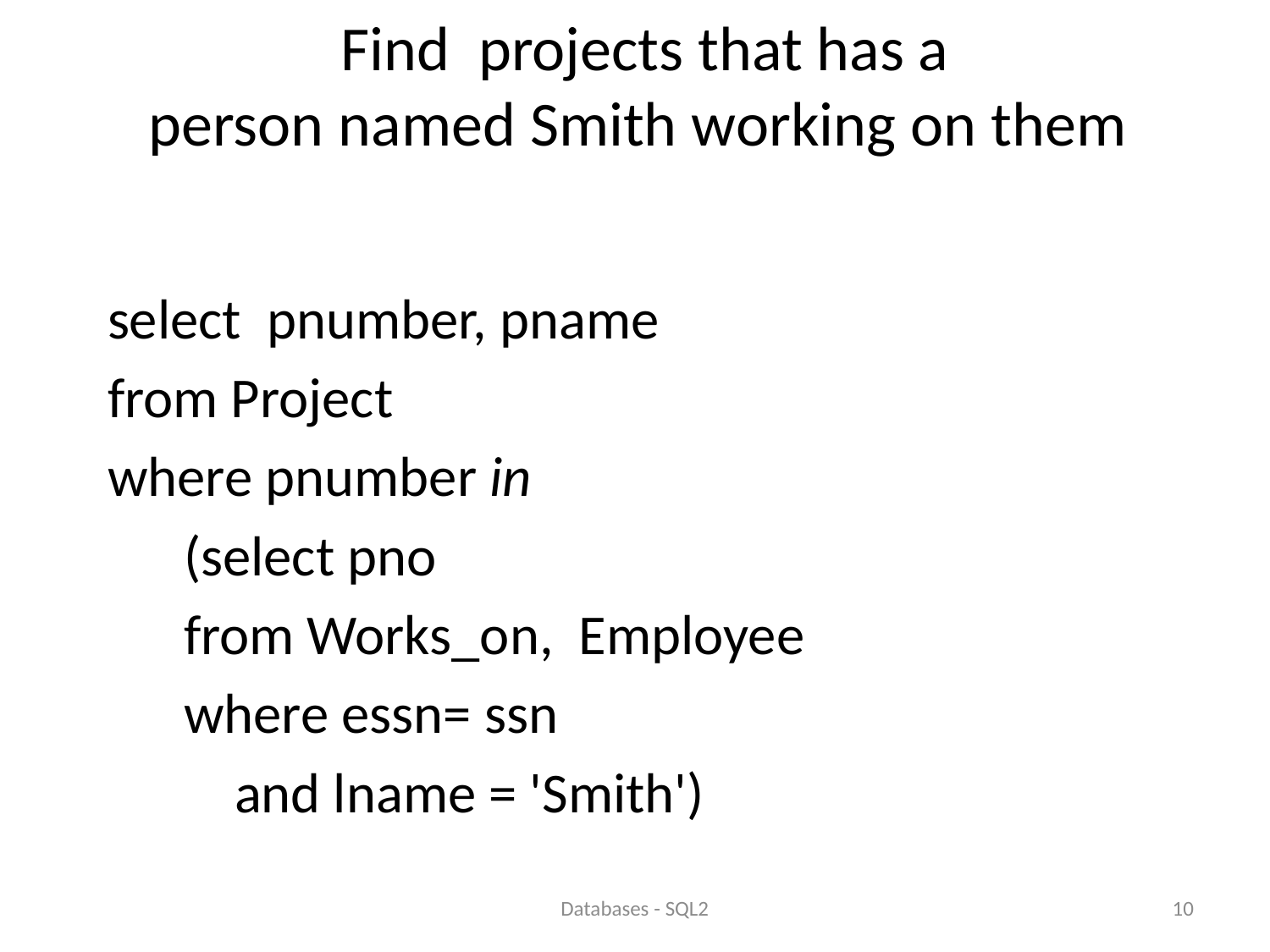

# Find  projects that has a person named Smith working on them
select  pnumber, pname
from Project
where pnumber in
      (select pno
      from Works_on,  Employee
      where essn= ssn
      	and lname = 'Smith')

Databases - SQL2
10